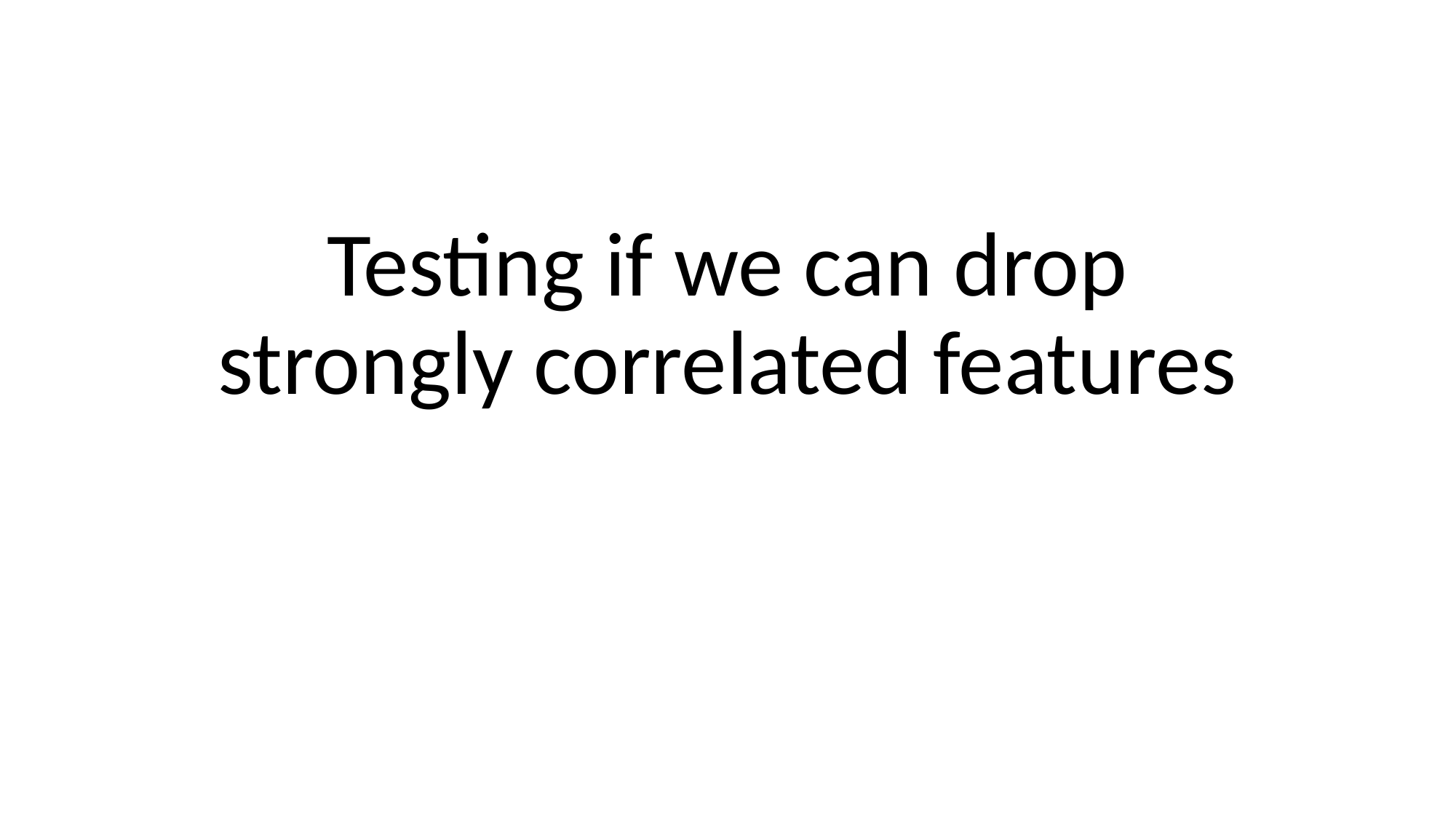

# Testing if we can drop strongly correlated features